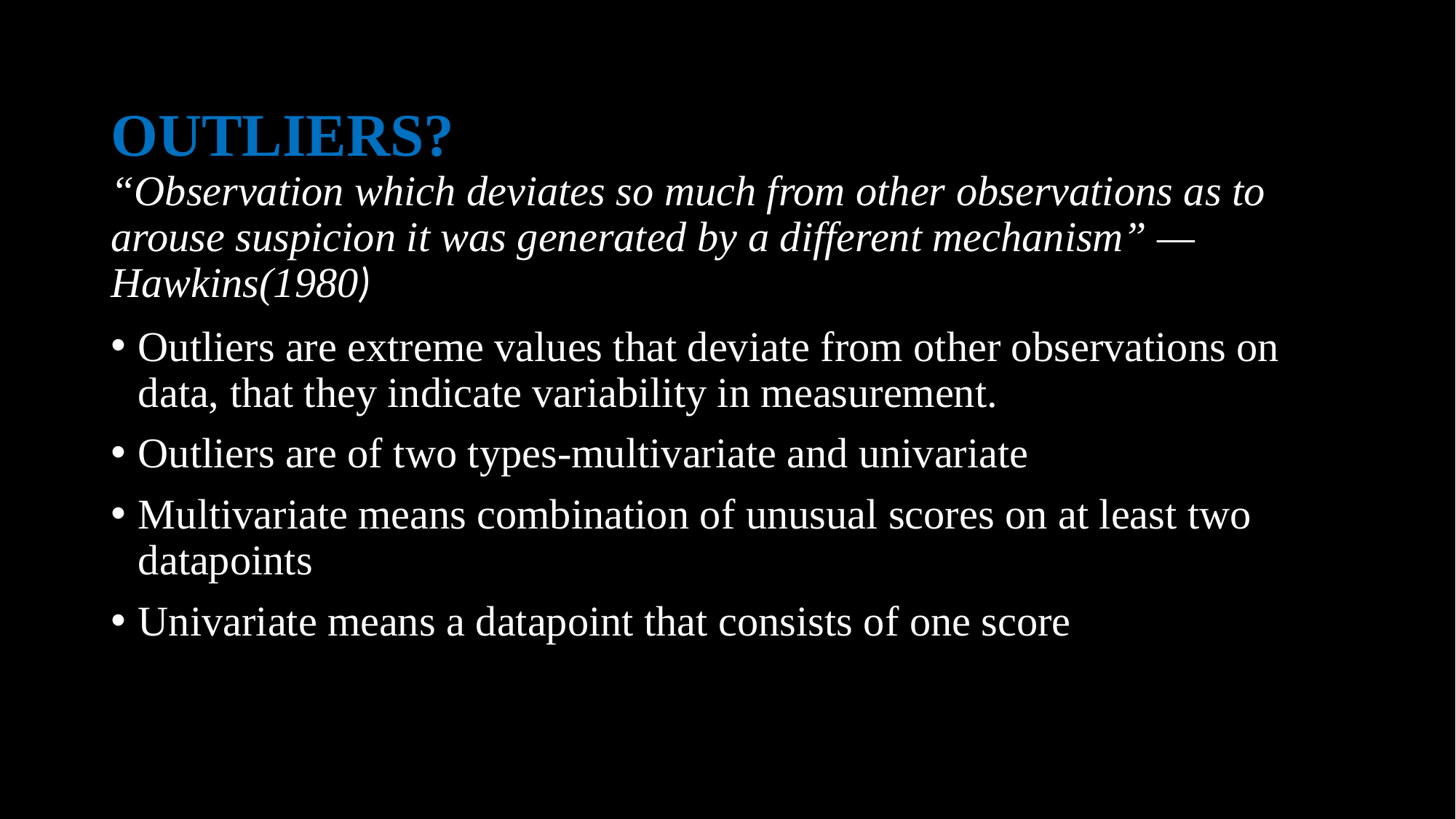

# OUTLIERS? “Observation which deviates so much from other observations as to arouse suspicion it was generated by a different mechanism” — Hawkins(1980)
Outliers are extreme values that deviate from other observations on data, that they indicate variability in measurement.
Outliers are of two types-multivariate and univariate
Multivariate means combination of unusual scores on at least two datapoints
Univariate means a datapoint that consists of one score